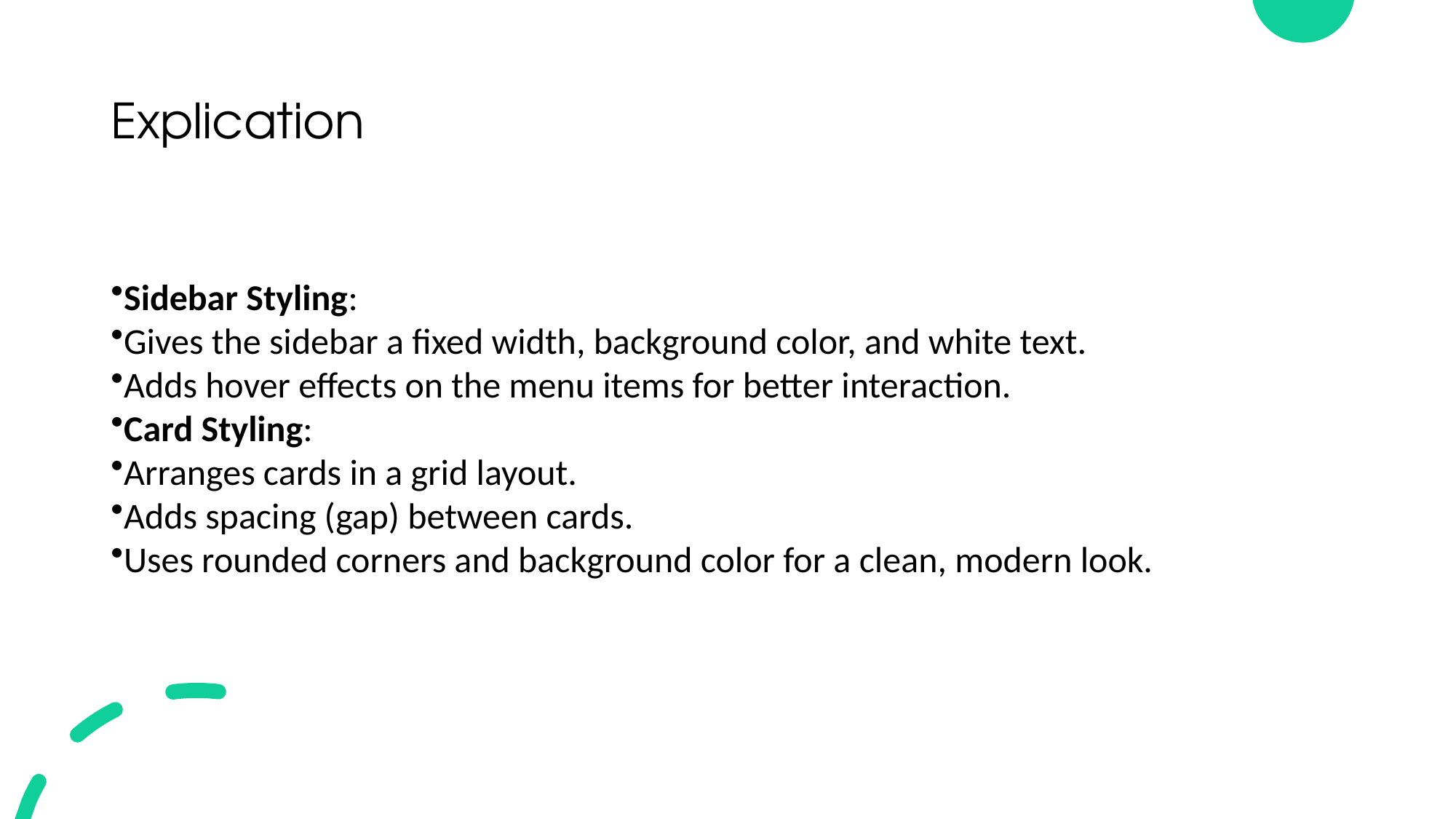

# Explication
Sidebar Styling:
Gives the sidebar a fixed width, background color, and white text.
Adds hover effects on the menu items for better interaction.
Card Styling:
Arranges cards in a grid layout.
Adds spacing (gap) between cards.
Uses rounded corners and background color for a clean, modern look.